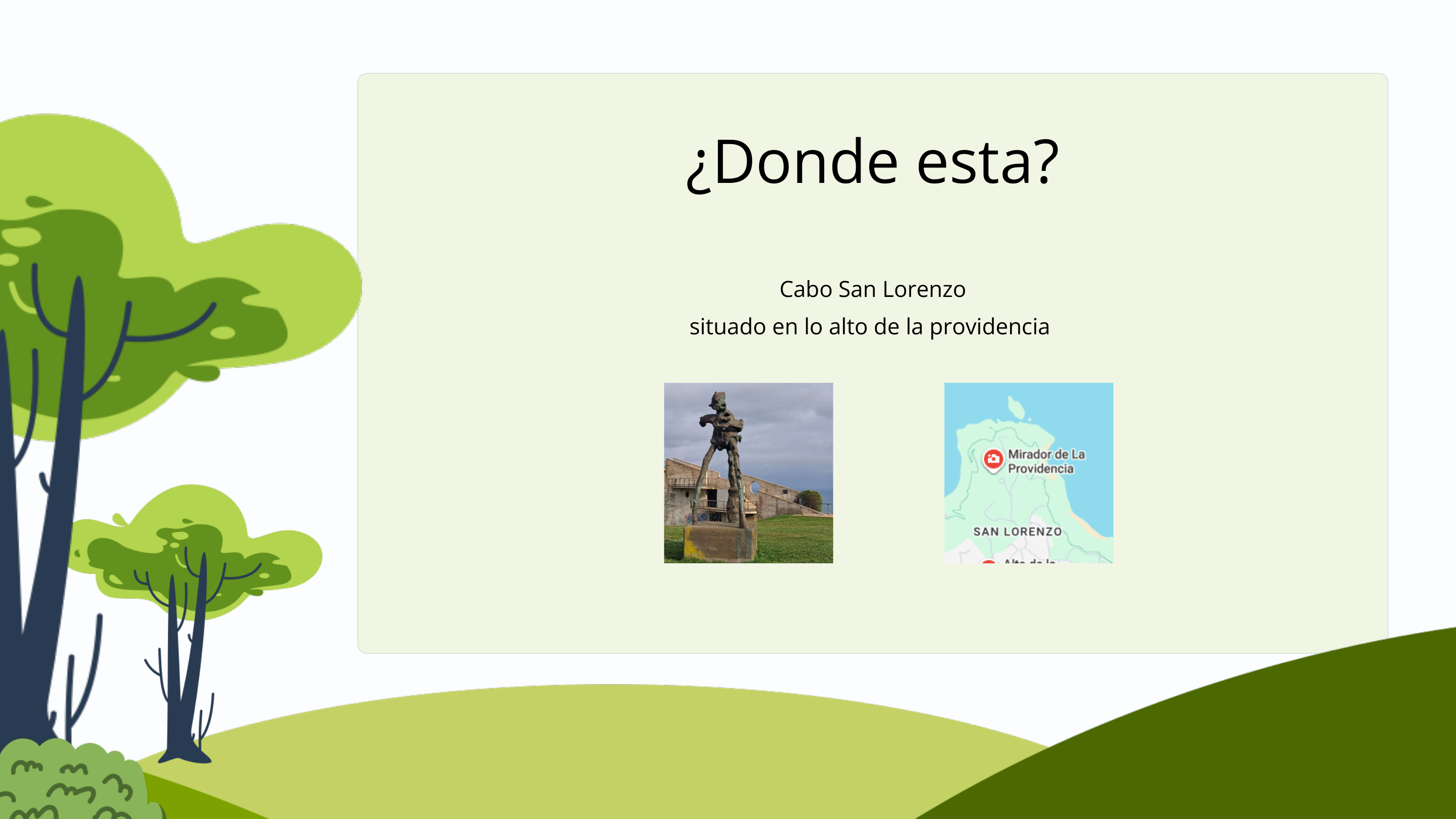

¿Donde esta?

Cabo San Lorenzo
situado en lo alto de la providencia